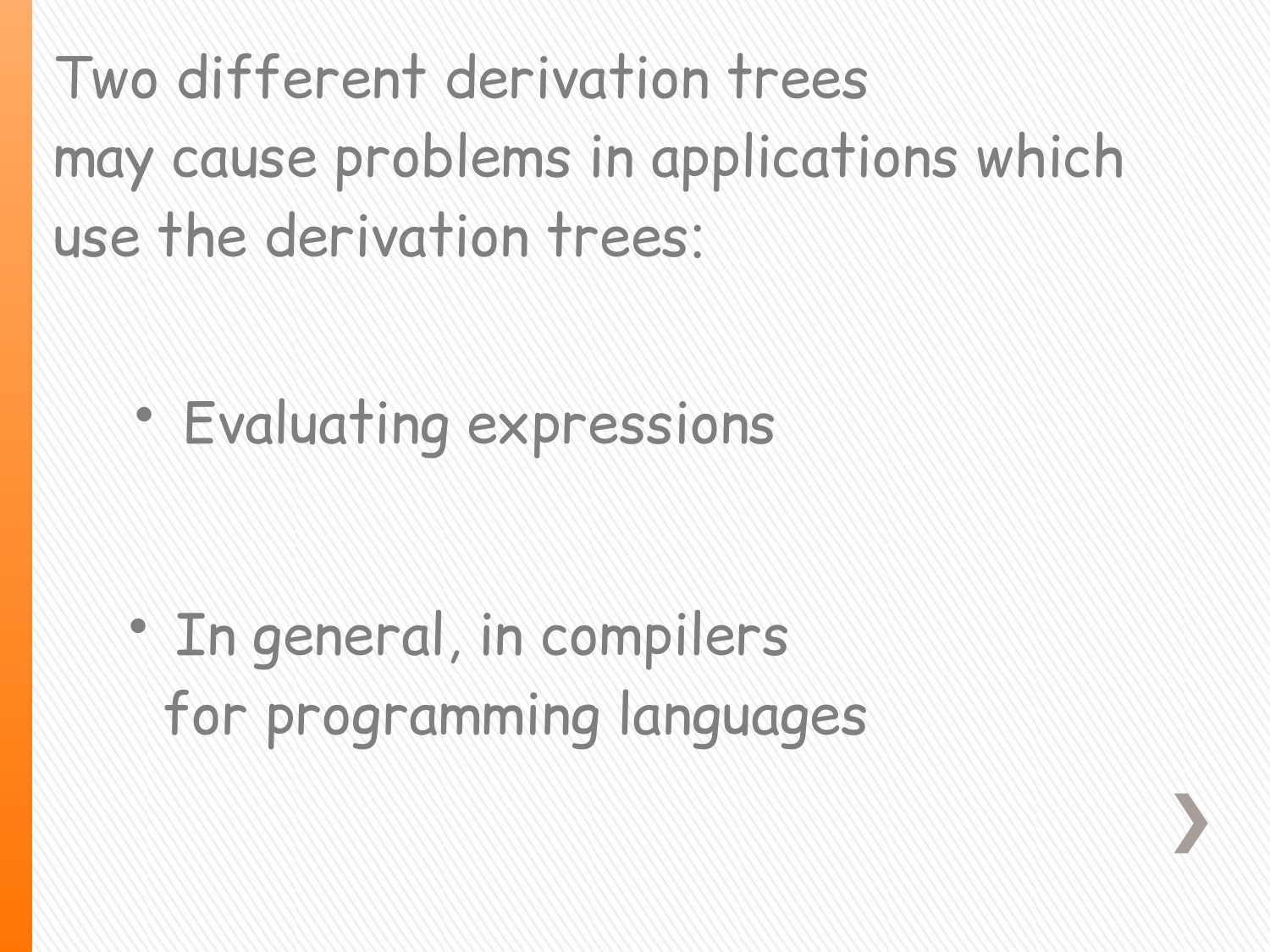

Two different derivation trees
may cause problems in applications which
use the derivation trees:
 Evaluating expressions
 In general, in compilers
  for programming languages